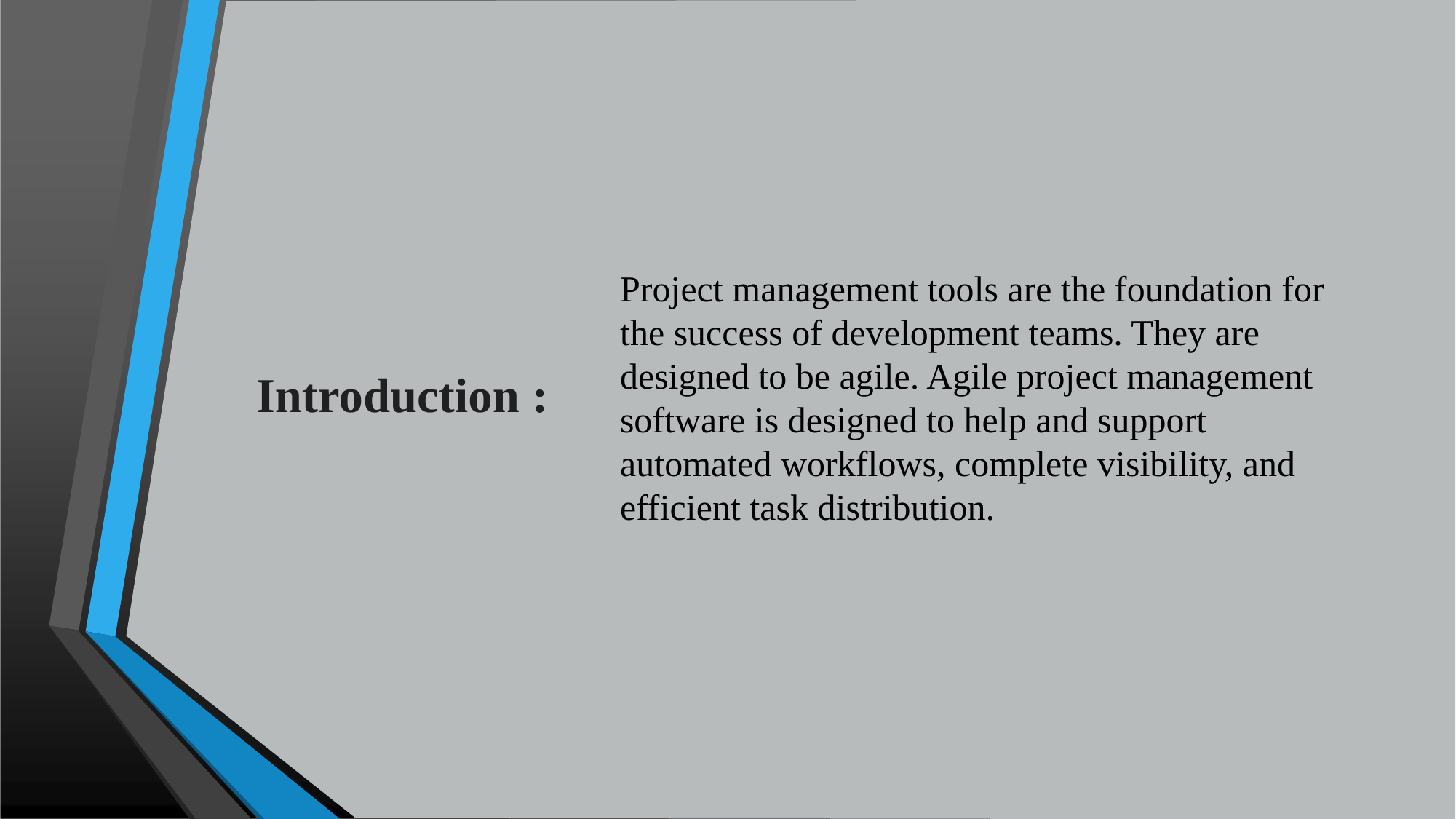

Project management tools are the foundation for the success of development teams. They are designed to be agile. Agile project management software is designed to help and support automated workflows, complete visibility, and efficient task distribution.
Introduction :